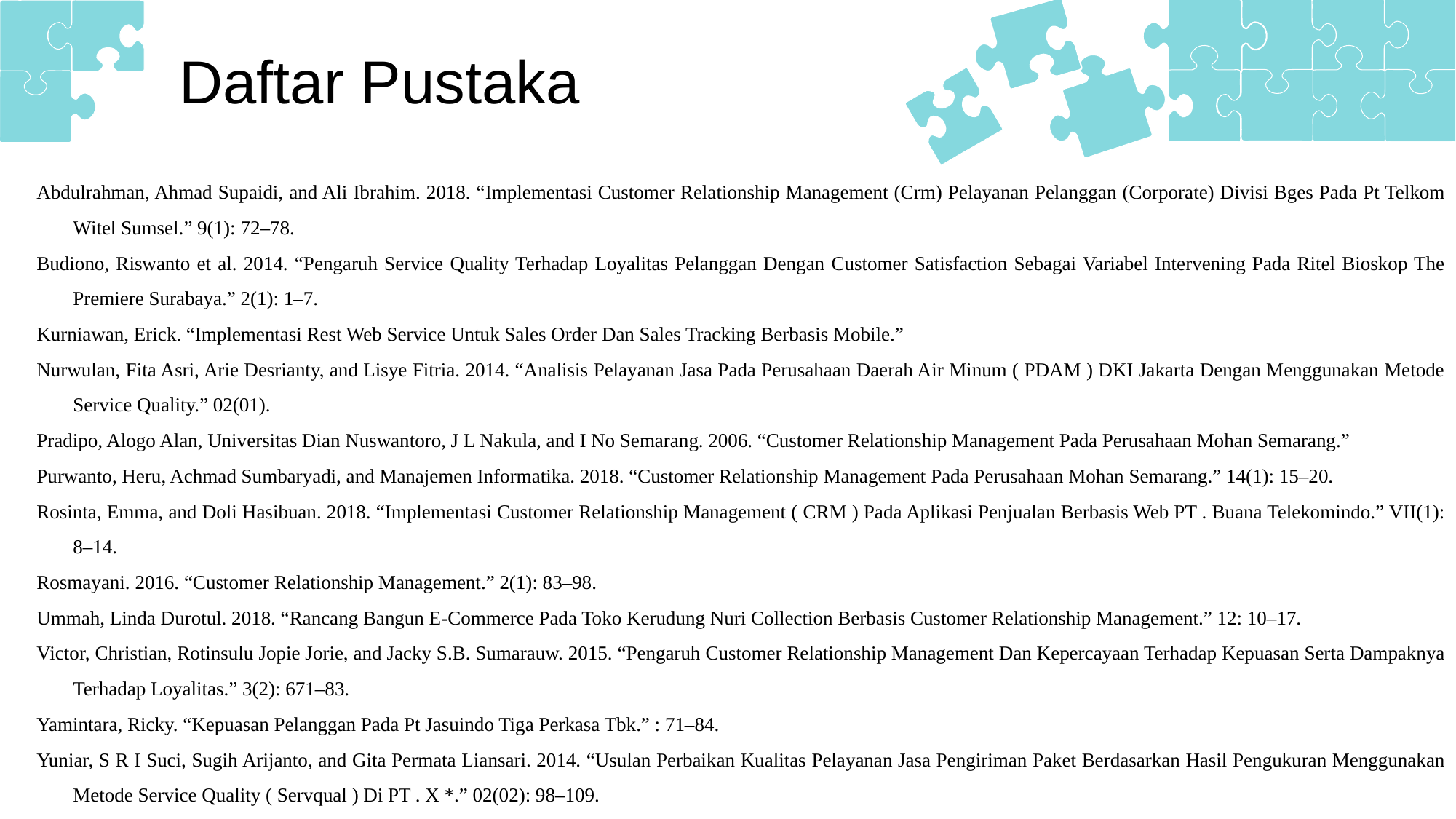

Daftar Pustaka
Abdulrahman, Ahmad Supaidi, and Ali Ibrahim. 2018. “Implementasi Customer Relationship Management (Crm) Pelayanan Pelanggan (Corporate) Divisi Bges Pada Pt Telkom Witel Sumsel.” 9(1): 72–78.
Budiono, Riswanto et al. 2014. “Pengaruh Service Quality Terhadap Loyalitas Pelanggan Dengan Customer Satisfaction Sebagai Variabel Intervening Pada Ritel Bioskop The Premiere Surabaya.” 2(1): 1–7.
Kurniawan, Erick. “Implementasi Rest Web Service Untuk Sales Order Dan Sales Tracking Berbasis Mobile.”
Nurwulan, Fita Asri, Arie Desrianty, and Lisye Fitria. 2014. “Analisis Pelayanan Jasa Pada Perusahaan Daerah Air Minum ( PDAM ) DKI Jakarta Dengan Menggunakan Metode Service Quality.” 02(01).
Pradipo, Alogo Alan, Universitas Dian Nuswantoro, J L Nakula, and I No Semarang. 2006. “Customer Relationship Management Pada Perusahaan Mohan Semarang.”
Purwanto, Heru, Achmad Sumbaryadi, and Manajemen Informatika. 2018. “Customer Relationship Management Pada Perusahaan Mohan Semarang.” 14(1): 15–20.
Rosinta, Emma, and Doli Hasibuan. 2018. “Implementasi Customer Relationship Management ( CRM ) Pada Aplikasi Penjualan Berbasis Web PT . Buana Telekomindo.” VII(1): 8–14.
Rosmayani. 2016. “Customer Relationship Management.” 2(1): 83–98.
Ummah, Linda Durotul. 2018. “Rancang Bangun E-Commerce Pada Toko Kerudung Nuri Collection Berbasis Customer Relationship Management.” 12: 10–17.
Victor, Christian, Rotinsulu Jopie Jorie, and Jacky S.B. Sumarauw. 2015. “Pengaruh Customer Relationship Management Dan Kepercayaan Terhadap Kepuasan Serta Dampaknya Terhadap Loyalitas.” 3(2): 671–83.
Yamintara, Ricky. “Kepuasan Pelanggan Pada Pt Jasuindo Tiga Perkasa Tbk.” : 71–84.
Yuniar, S R I Suci, Sugih Arijanto, and Gita Permata Liansari. 2014. “Usulan Perbaikan Kualitas Pelayanan Jasa Pengiriman Paket Berdasarkan Hasil Pengukuran Menggunakan Metode Service Quality ( Servqual ) Di PT . X *.” 02(02): 98–109.